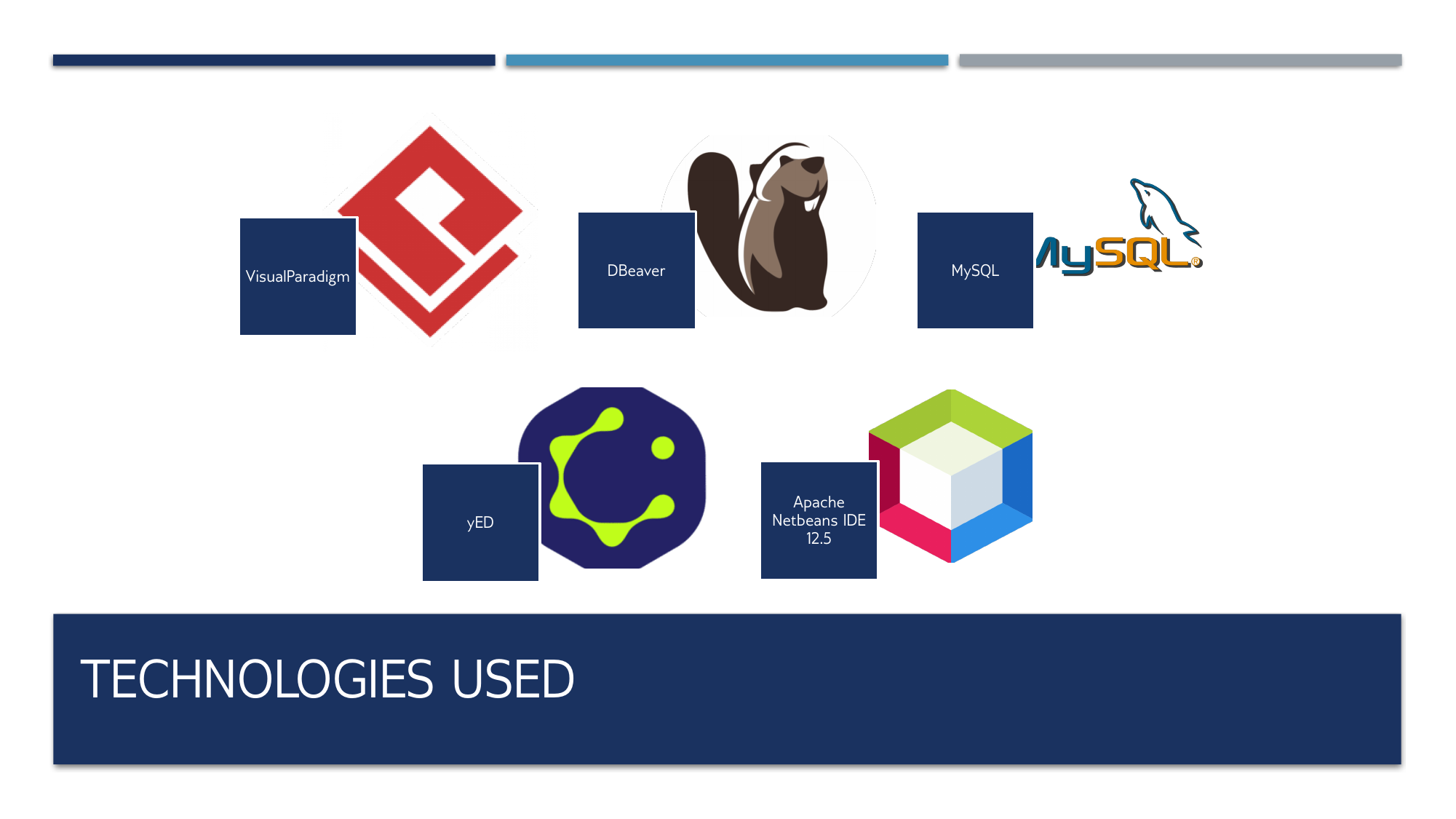

VisualParadigm
DBeaver
MySQL
yED
Apache Netbeans IDE 12.5
Technologies Used